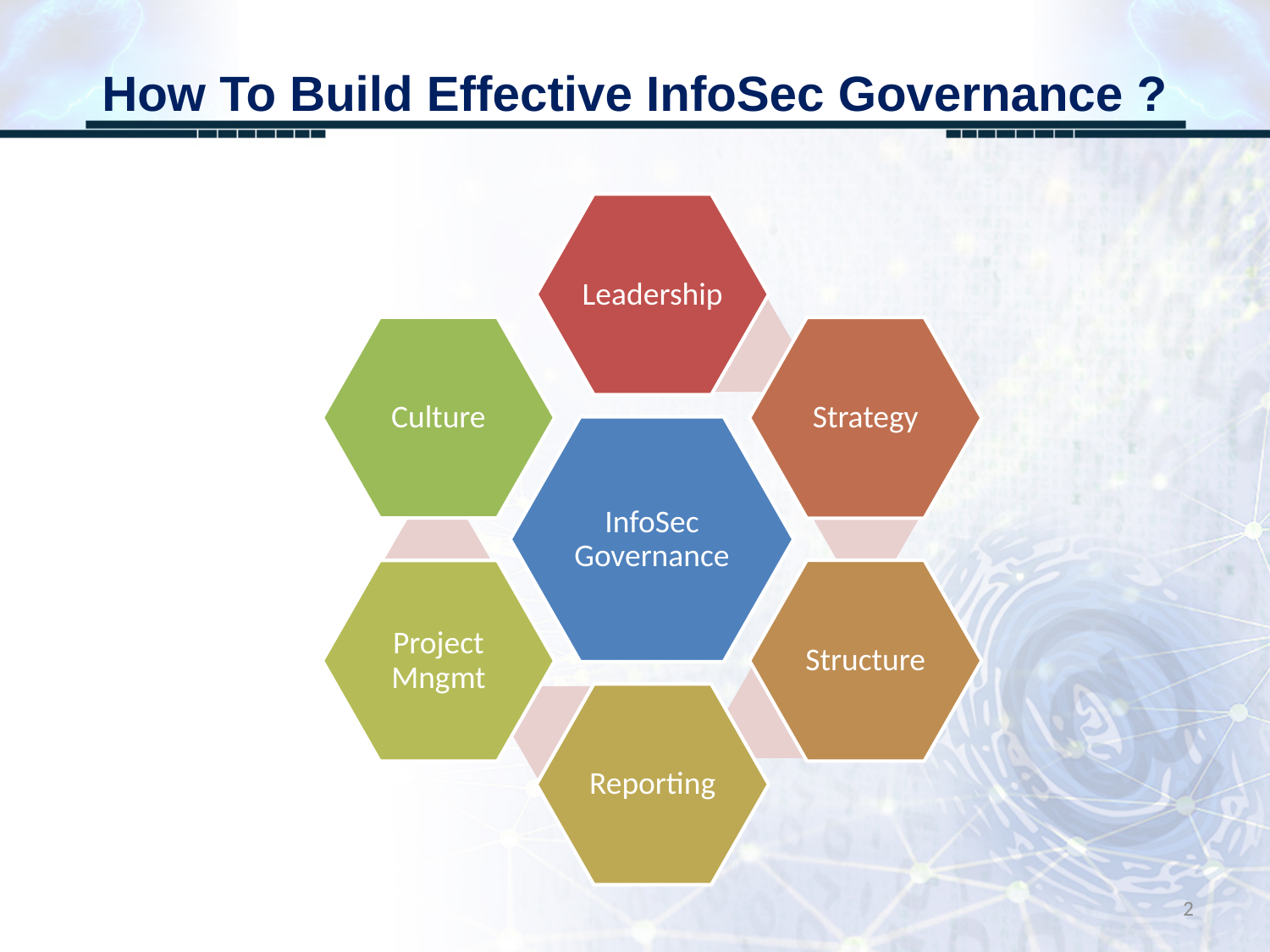

# How To Build Effective InfoSec Governance ?
InfoSec Governance
Leadership
Strategy
Structure
Reporting
Project Mngmt
Culture
2